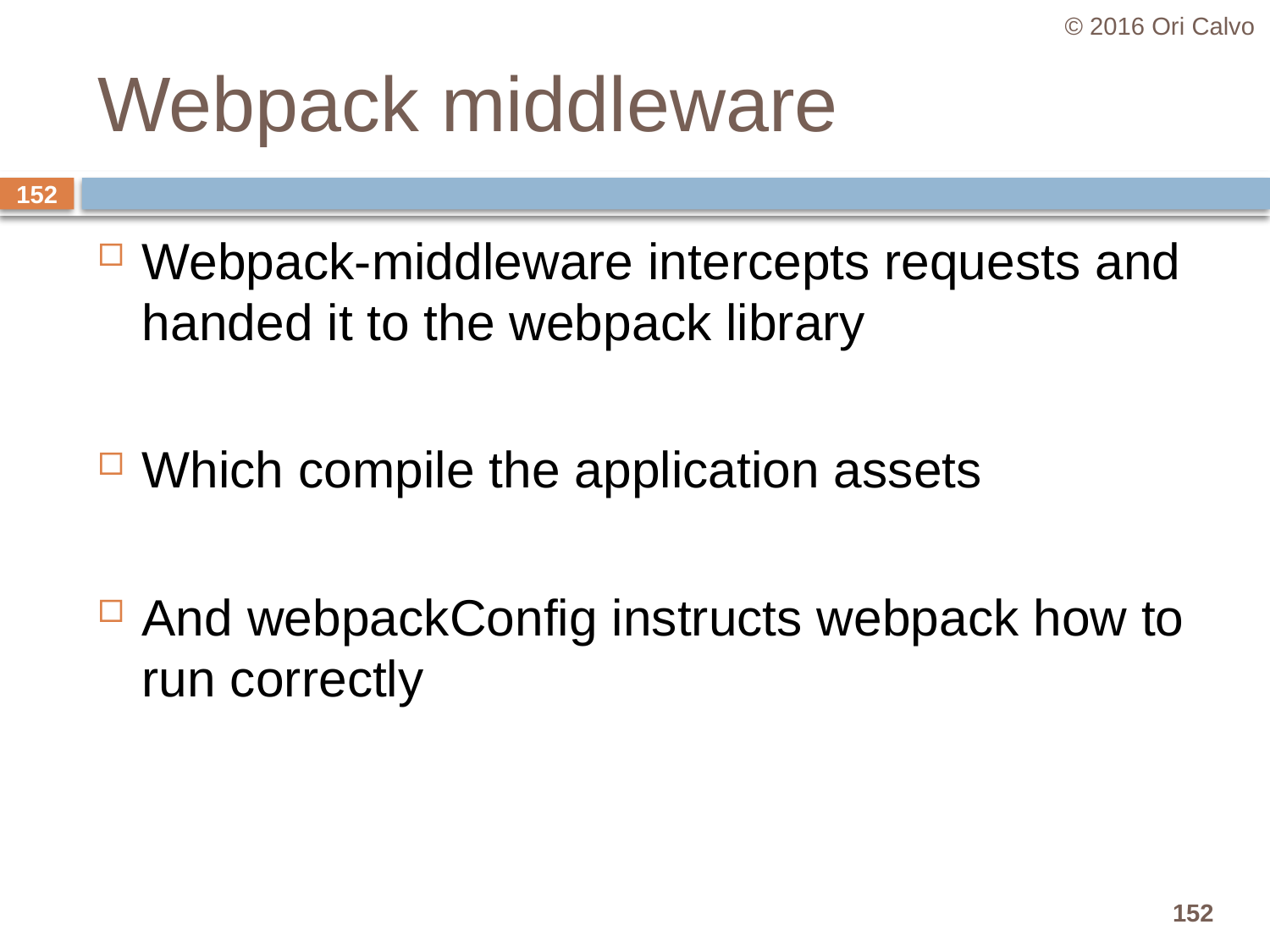

© 2016 Ori Calvo
# Webpack middleware
152
Webpack-middleware intercepts requests and handed it to the webpack library

Which compile the application assets

And webpackConfig instructs webpack how to run correctly